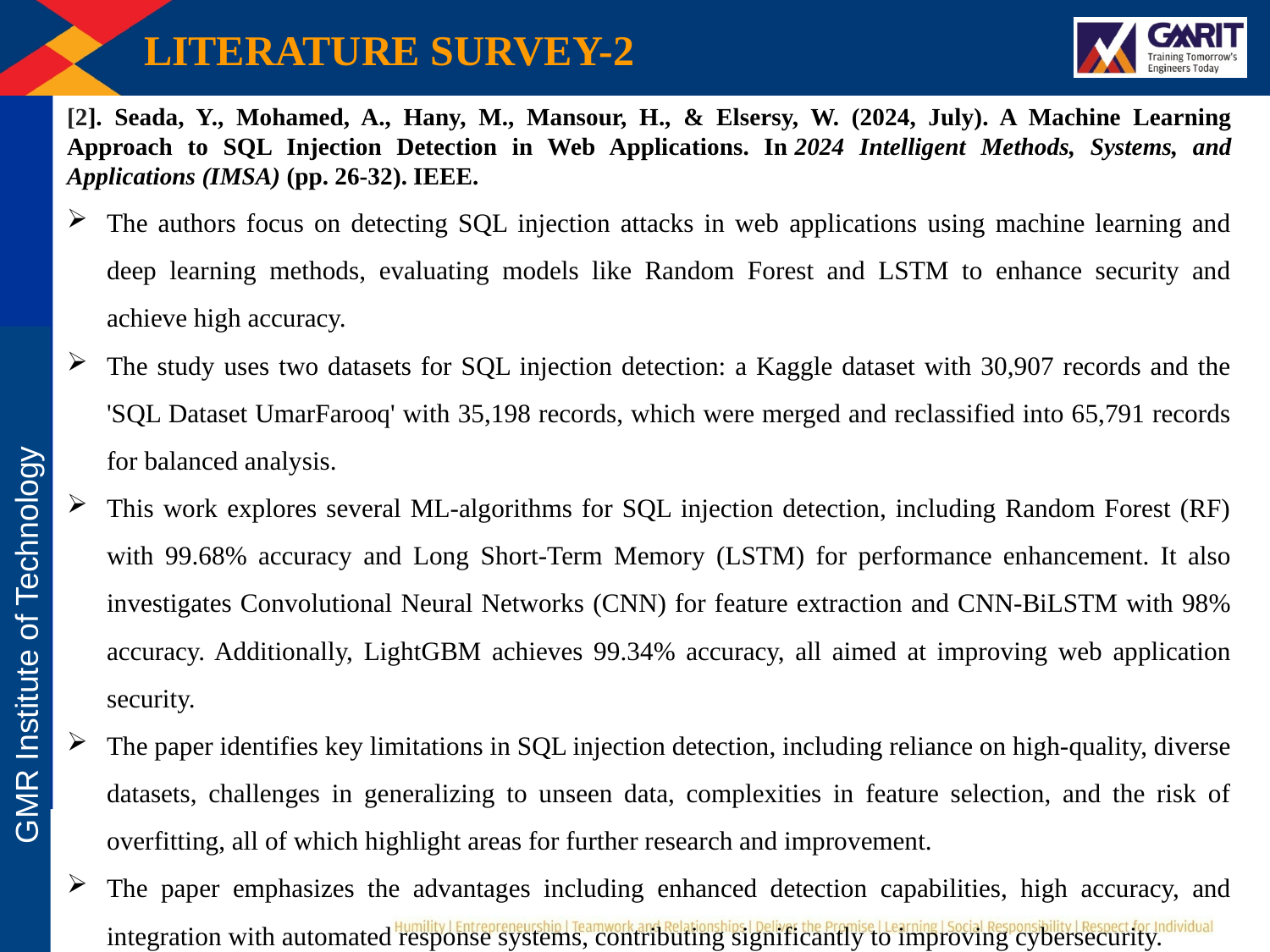

LITERATURE SURVEY-2
[2]. Seada, Y., Mohamed, A., Hany, M., Mansour, H., & Elsersy, W. (2024, July). A Machine Learning Approach to SQL Injection Detection in Web Applications. In 2024 Intelligent Methods, Systems, and Applications (IMSA) (pp. 26-32). IEEE.
The authors focus on detecting SQL injection attacks in web applications using machine learning and deep learning methods, evaluating models like Random Forest and LSTM to enhance security and achieve high accuracy.
The study uses two datasets for SQL injection detection: a Kaggle dataset with 30,907 records and the 'SQL Dataset UmarFarooq' with 35,198 records, which were merged and reclassified into 65,791 records for balanced analysis.
This work explores several ML-algorithms for SQL injection detection, including Random Forest (RF) with 99.68% accuracy and Long Short-Term Memory (LSTM) for performance enhancement. It also investigates Convolutional Neural Networks (CNN) for feature extraction and CNN-BiLSTM with 98% accuracy. Additionally, LightGBM achieves 99.34% accuracy, all aimed at improving web application security.
The paper identifies key limitations in SQL injection detection, including reliance on high-quality, diverse datasets, challenges in generalizing to unseen data, complexities in feature selection, and the risk of overfitting, all of which highlight areas for further research and improvement.
The paper emphasizes the advantages including enhanced detection capabilities, high accuracy, and integration with automated response systems, contributing significantly to improving cybersecurity.